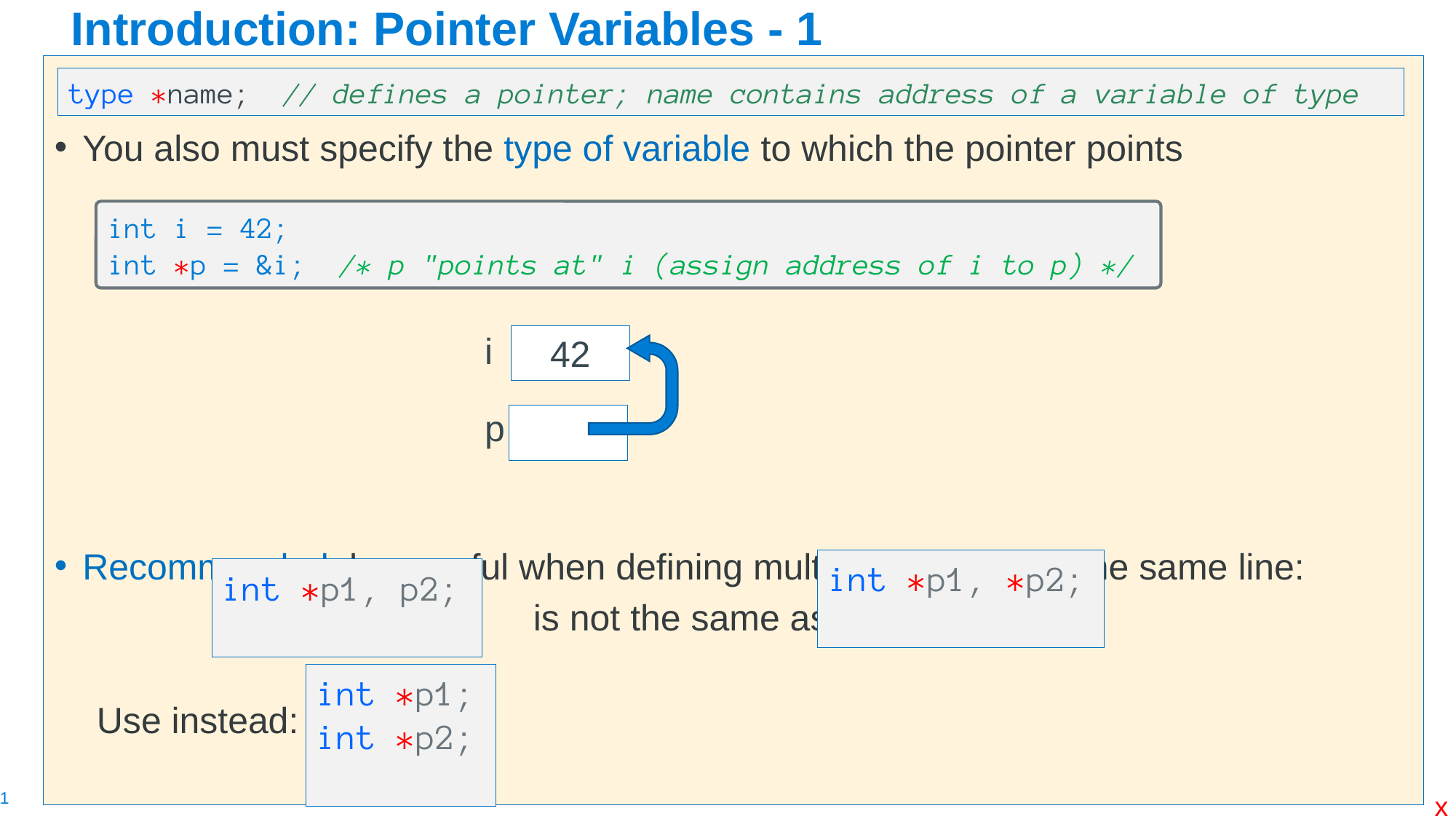

# Introduction: Pointer Variables - 1

You also must specify the type of variable to which the pointer points

Recommended: be careful when defining multiple pointers on the same line:
				is not the same as:

Use instead:
type *name;  // defines a pointer; name contains address of a variable of type
int i = 42;
int *p = &i;  /* p "points at" i (assign address of i to p) */
i
42

p

int *p1, *p2;
int *p1, p2;
int *p1;
int *p2;
x